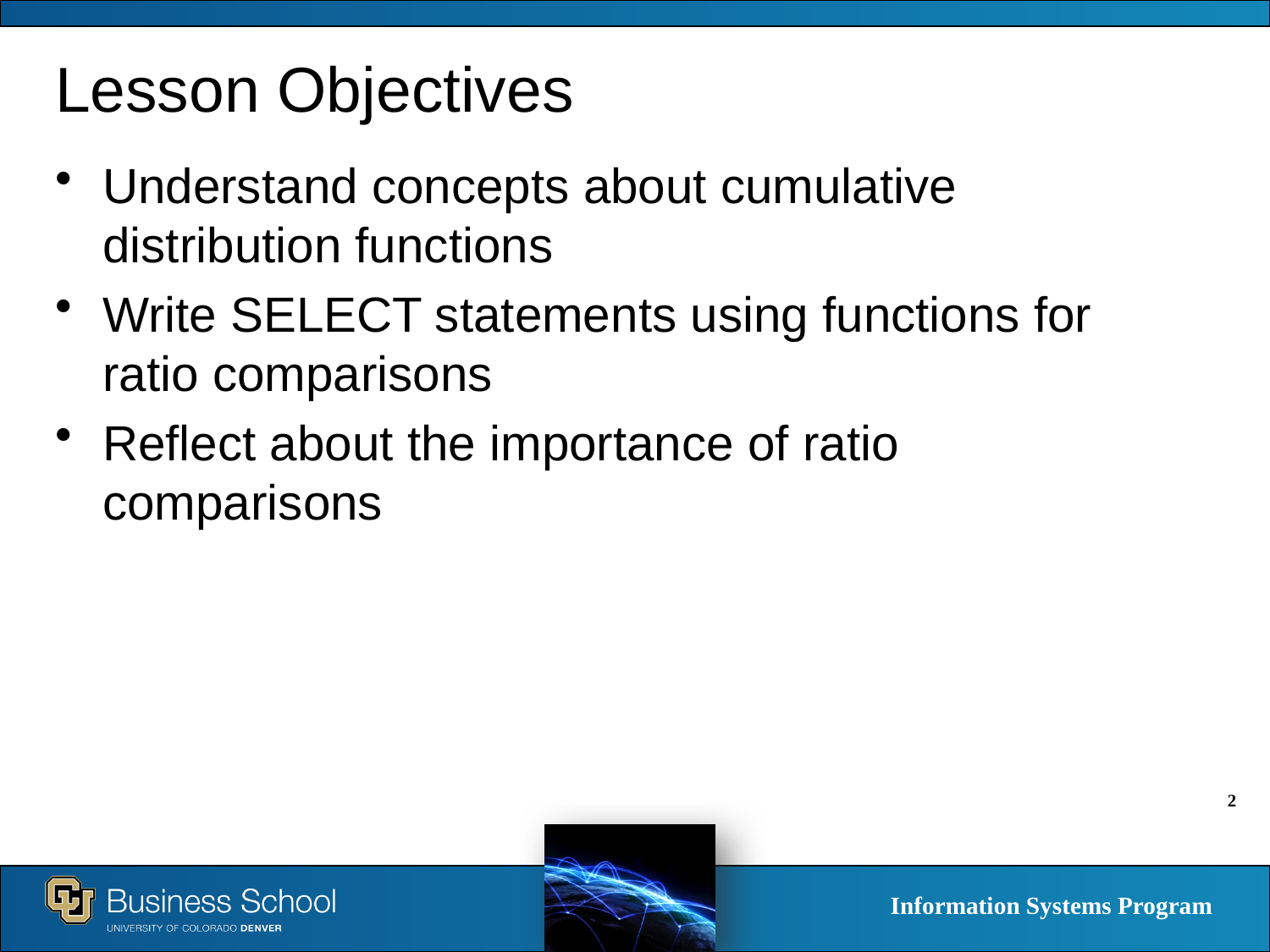

# Lesson Objectives
Understand concepts about cumulative distribution functions
Write SELECT statements using functions for ratio comparisons
Reflect about the importance of ratio comparisons